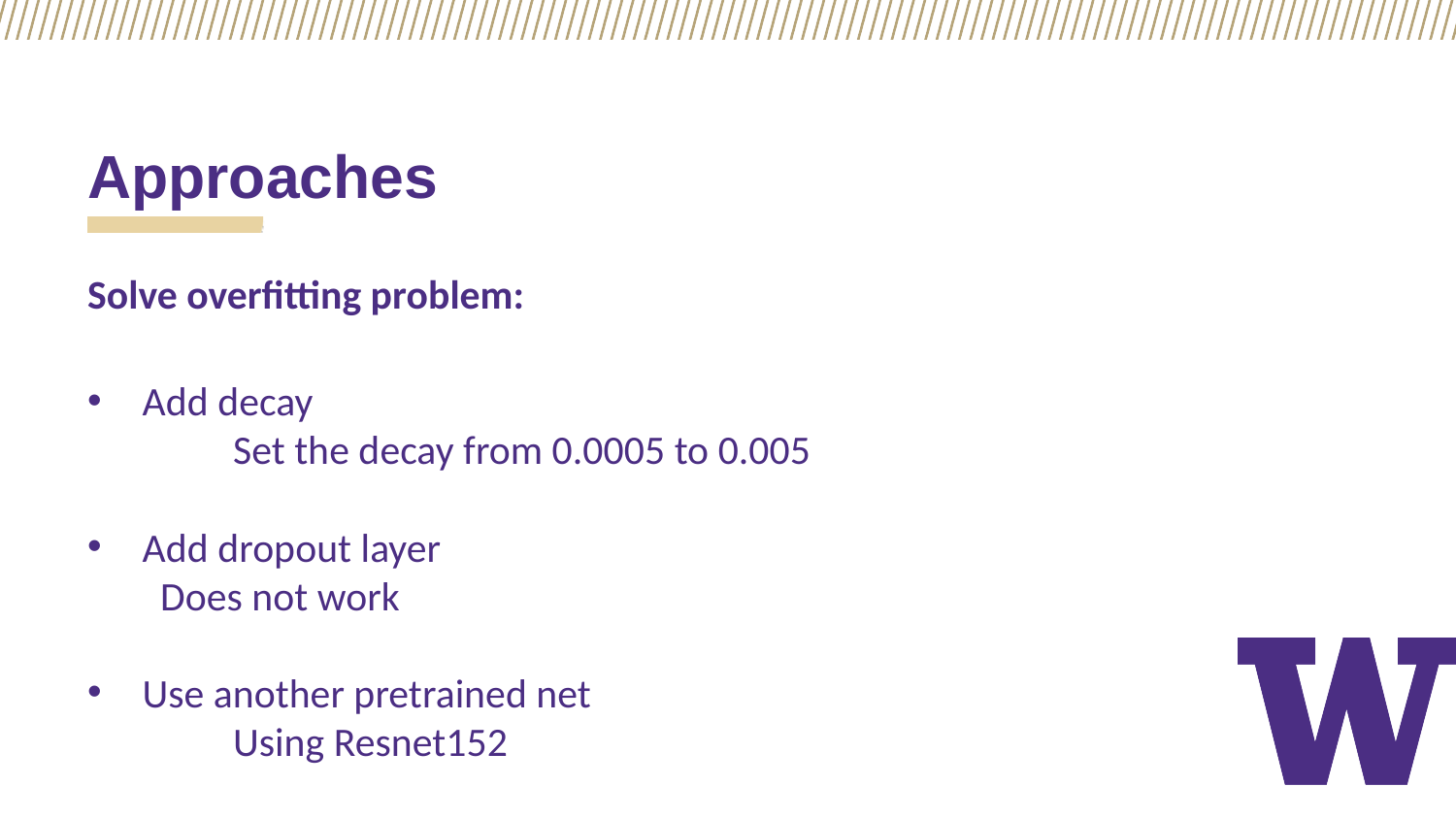

# Approaches
Solve overfitting problem:
Add decay
	Set the decay from 0.0005 to 0.005

Add dropout layer
Does not work

Use another pretrained net
	Using Resnet152